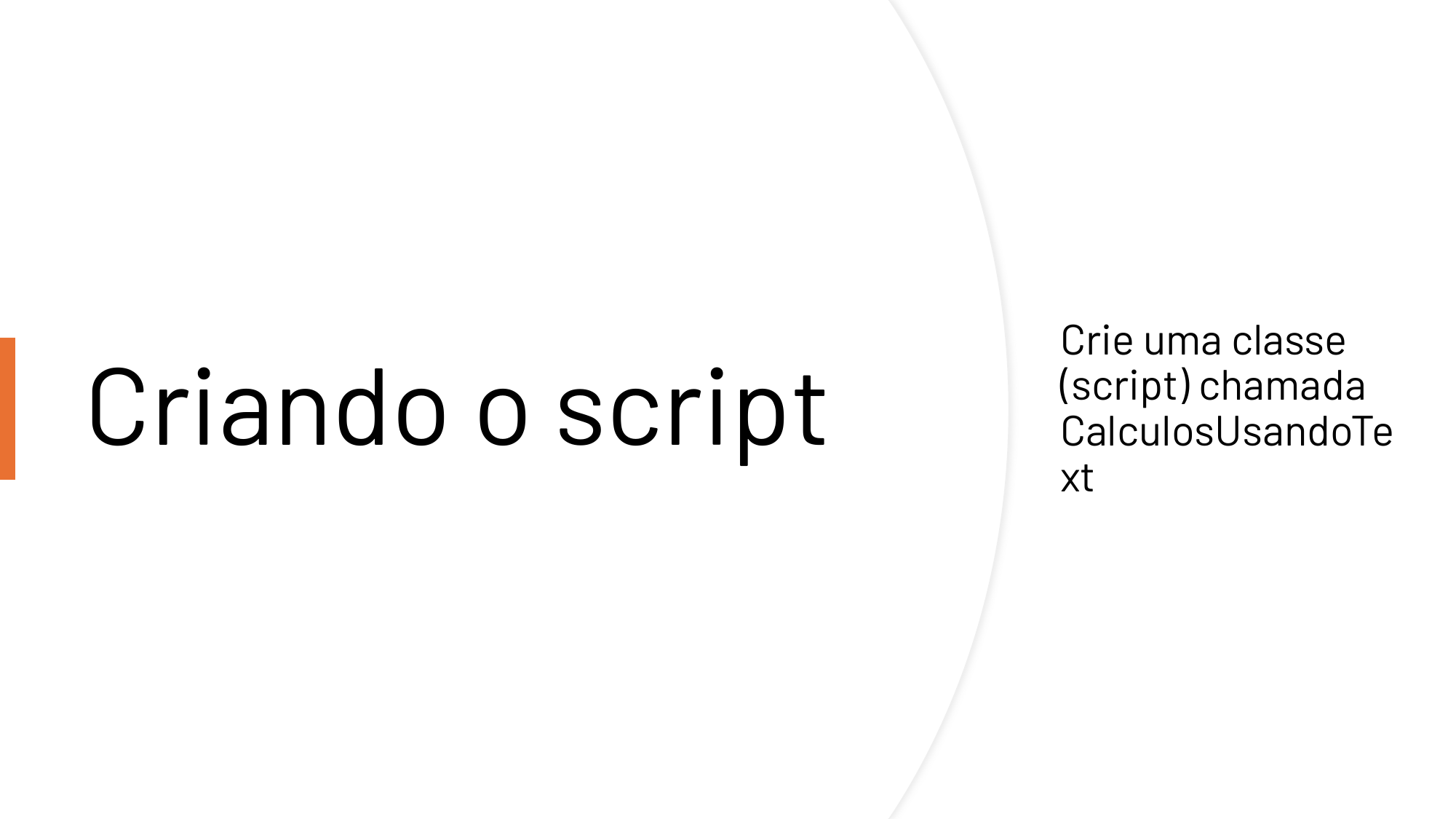

# Criando o script
Crie uma classe (script) chamada CalculosUsandoText